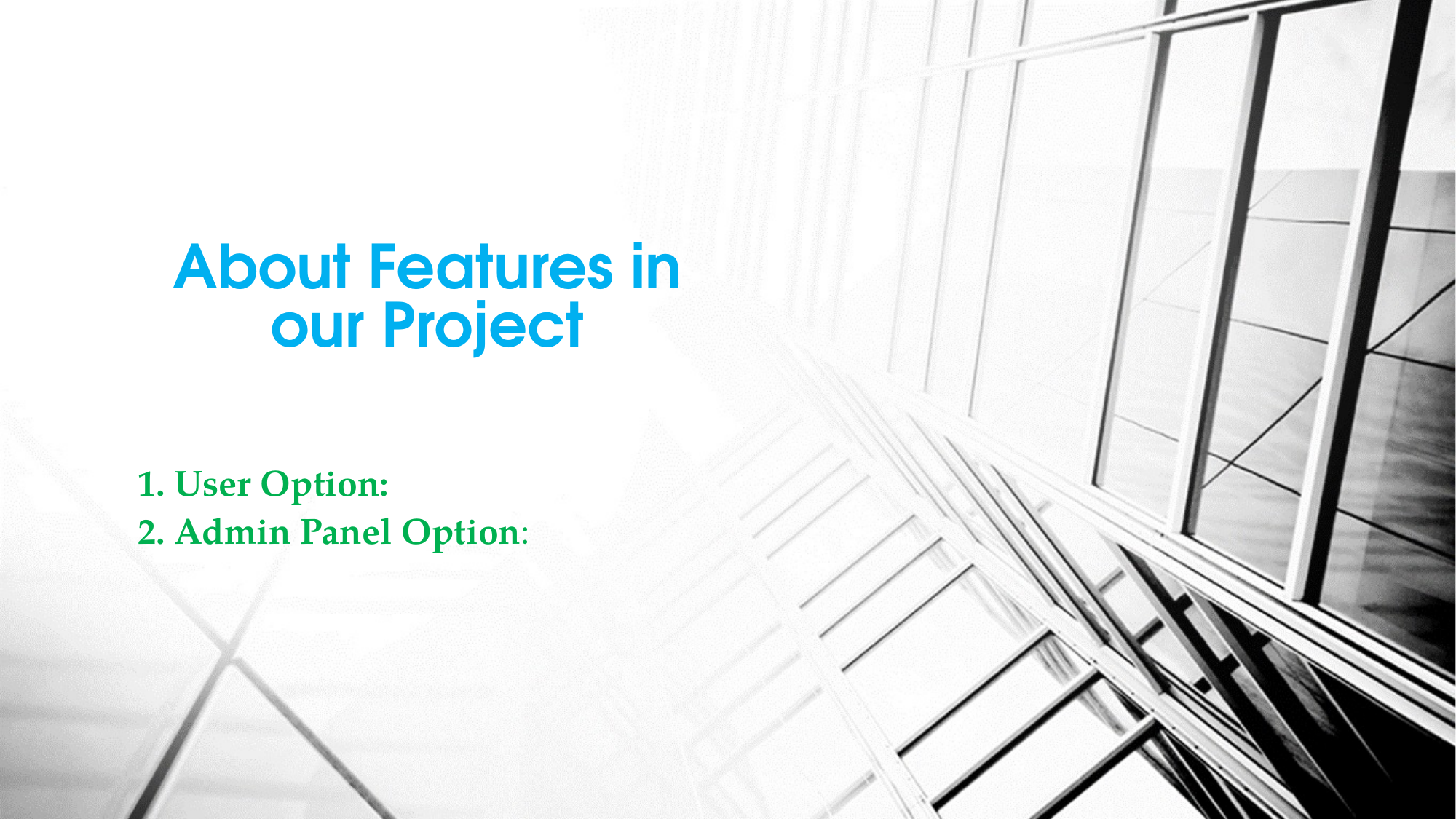

# About Features in our Project

1. User Option:
2. Admin Panel Option: